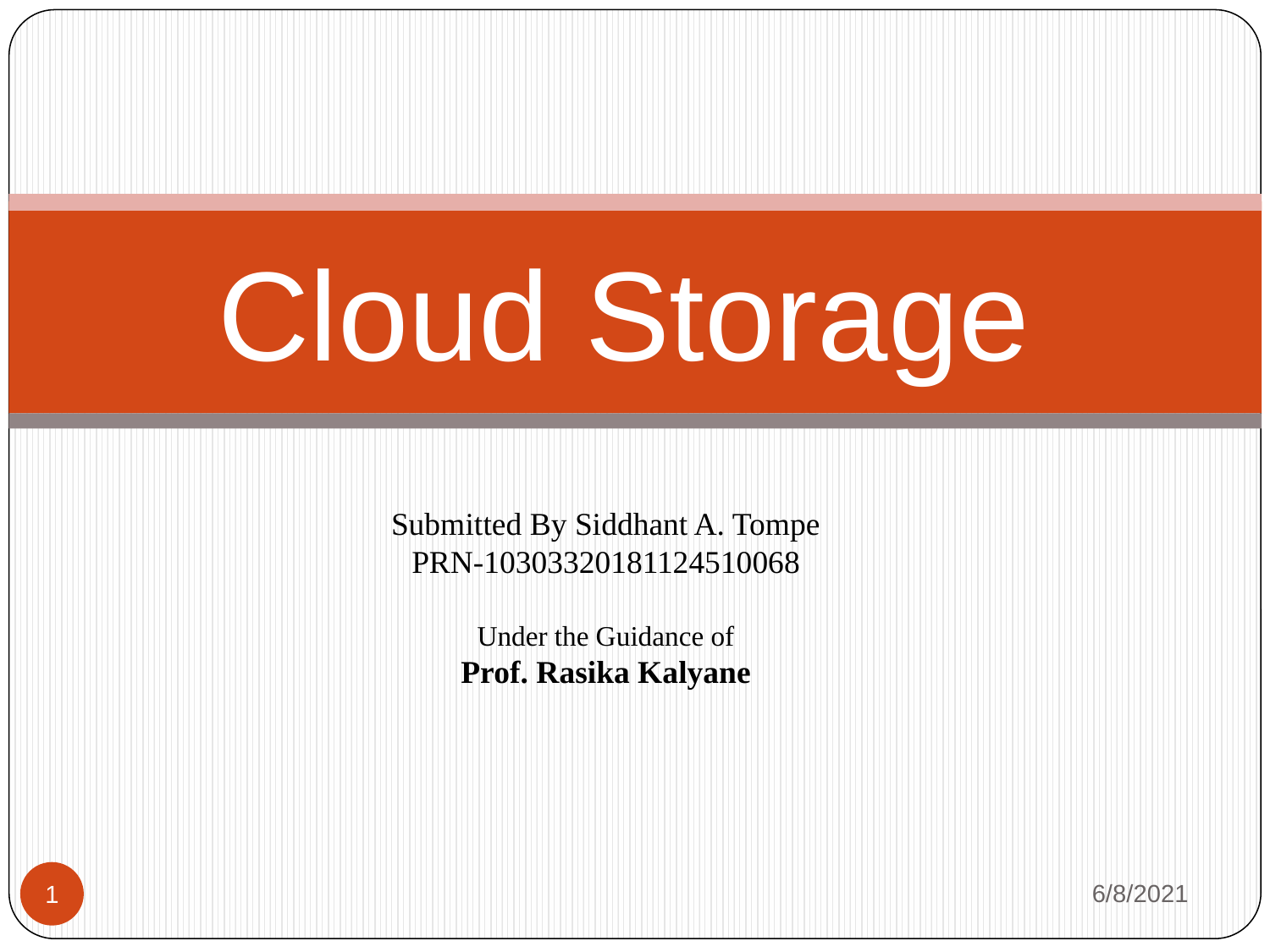

# Cloud Storage
Submitted By Siddhant A. Tompe
PRN-10303320181124510068

Under the Guidance of
Prof. Rasika Kalyane
6/8/2021
1